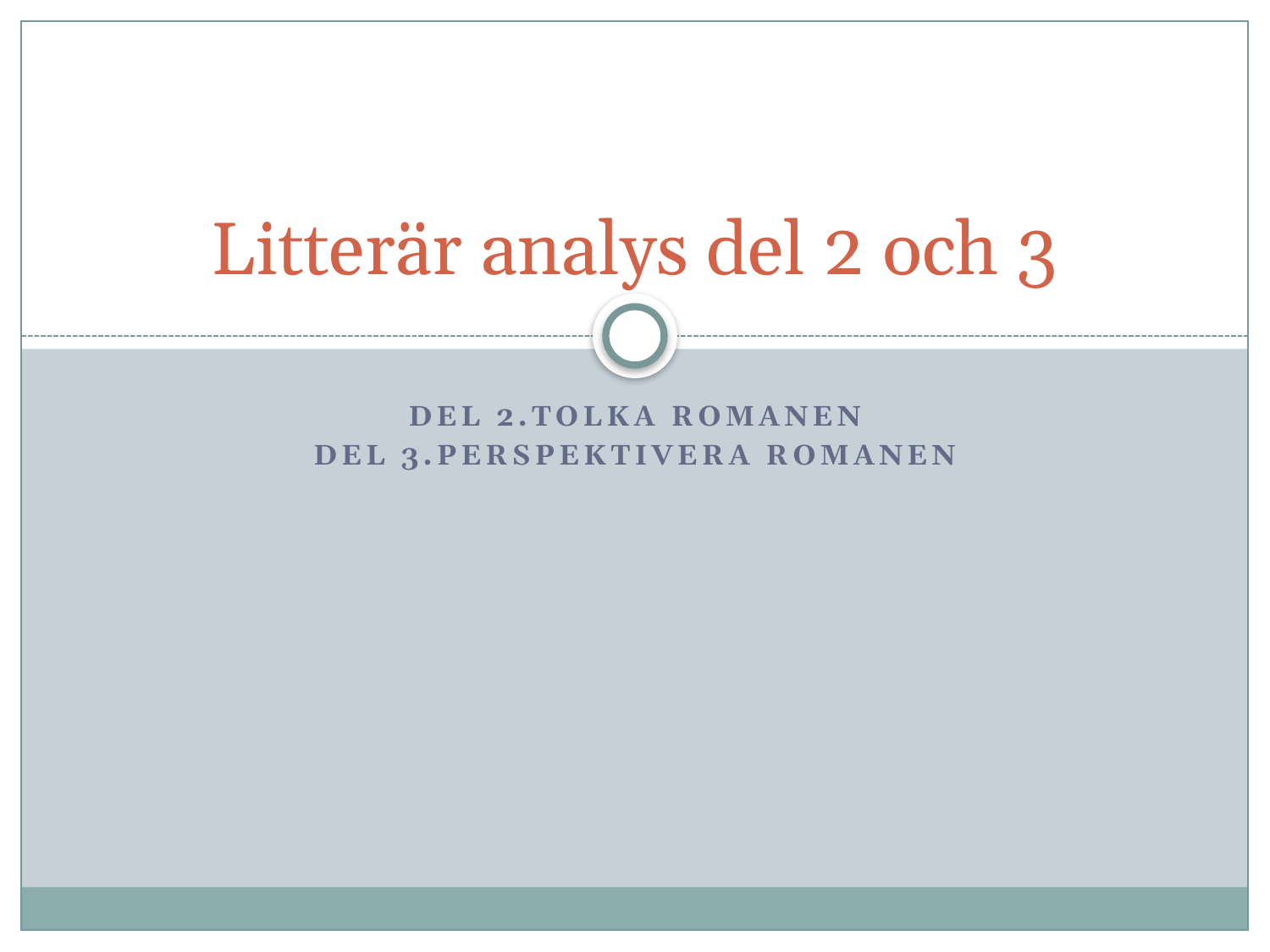

# Litterär analys del 2 och 3
Del 2.Tolka romanen
Del 3.Perspektivera romanen